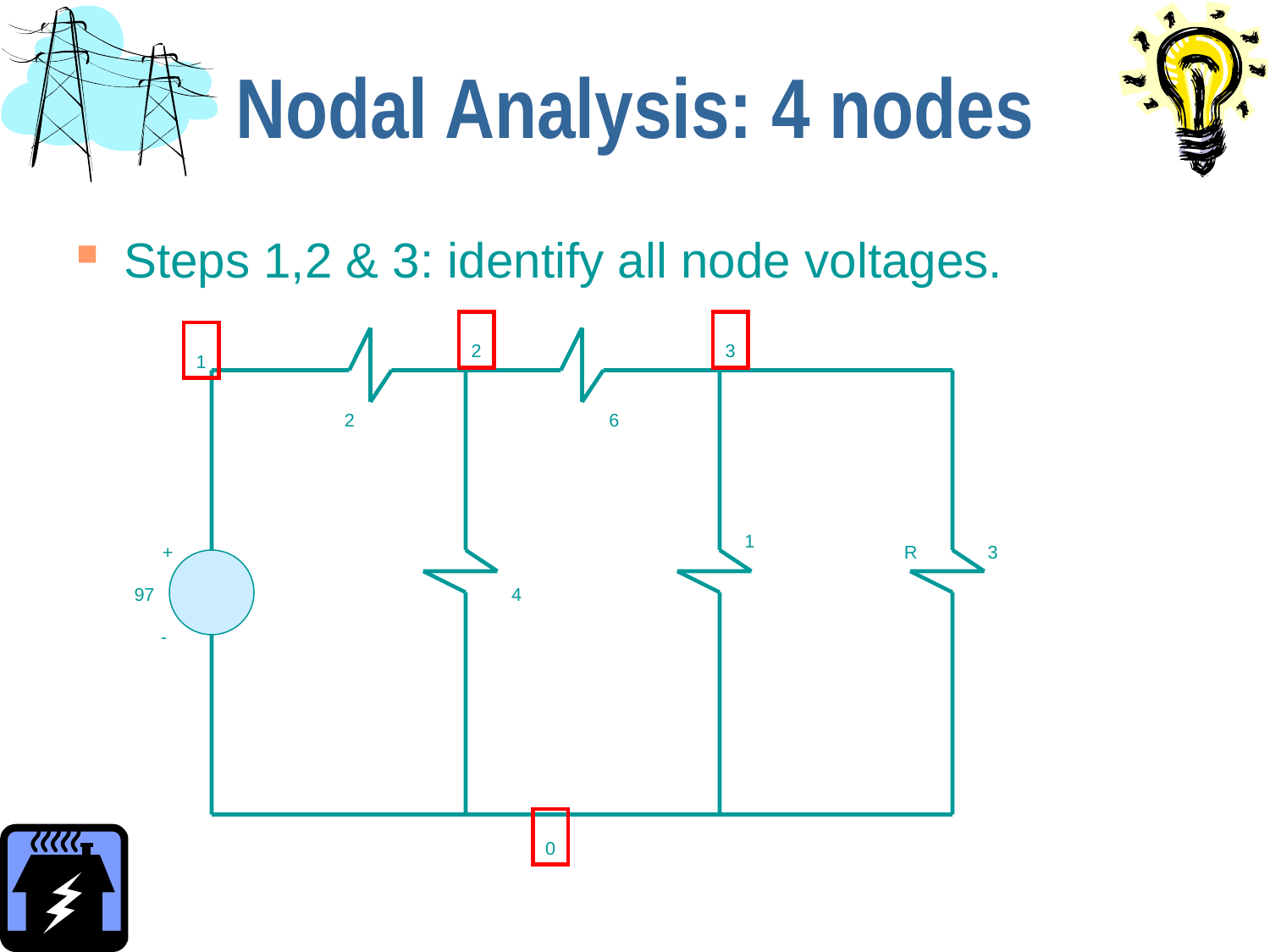

# Nodal Analysis: 4 nodes
Steps 1,2 & 3: identify all node voltages.

2
3
1

2
6
1
+
R
3

97
4

-

0